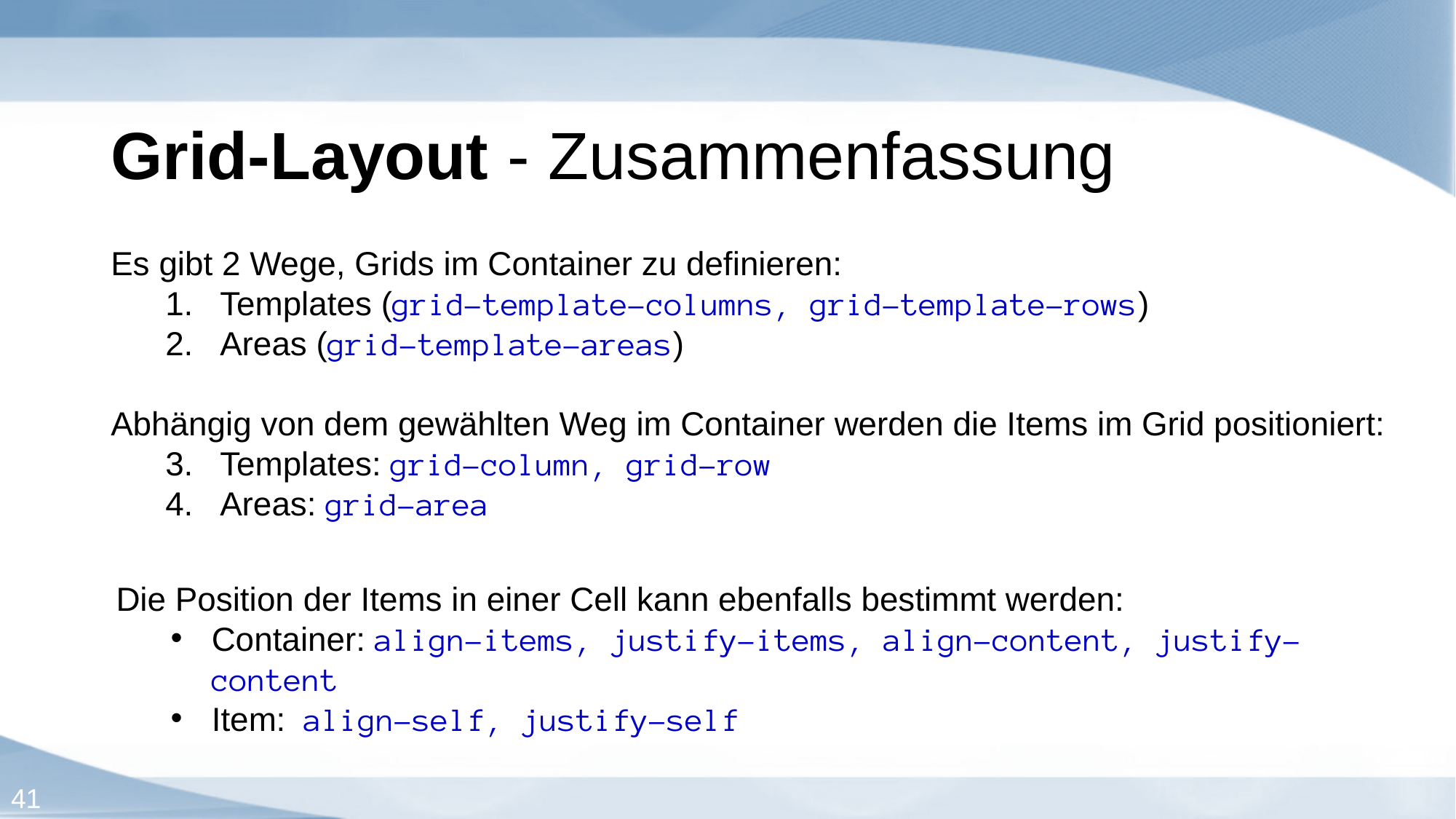

Grid-Layout - Zusammenfassung
Es gibt 2 Wege, Grids im Container zu definieren:
Templates (grid-template-columns, grid-template-rows)
Areas (grid-template-areas)

Abhängig von dem gewählten Weg im Container werden die Items im Grid positioniert:
Templates: grid-column, grid-row
Areas: grid-area
Die Position der Items in einer Cell kann ebenfalls bestimmt werden:
Container: align-items, justify-items, align-content, justify-content
Item: align-self, justify-self
41